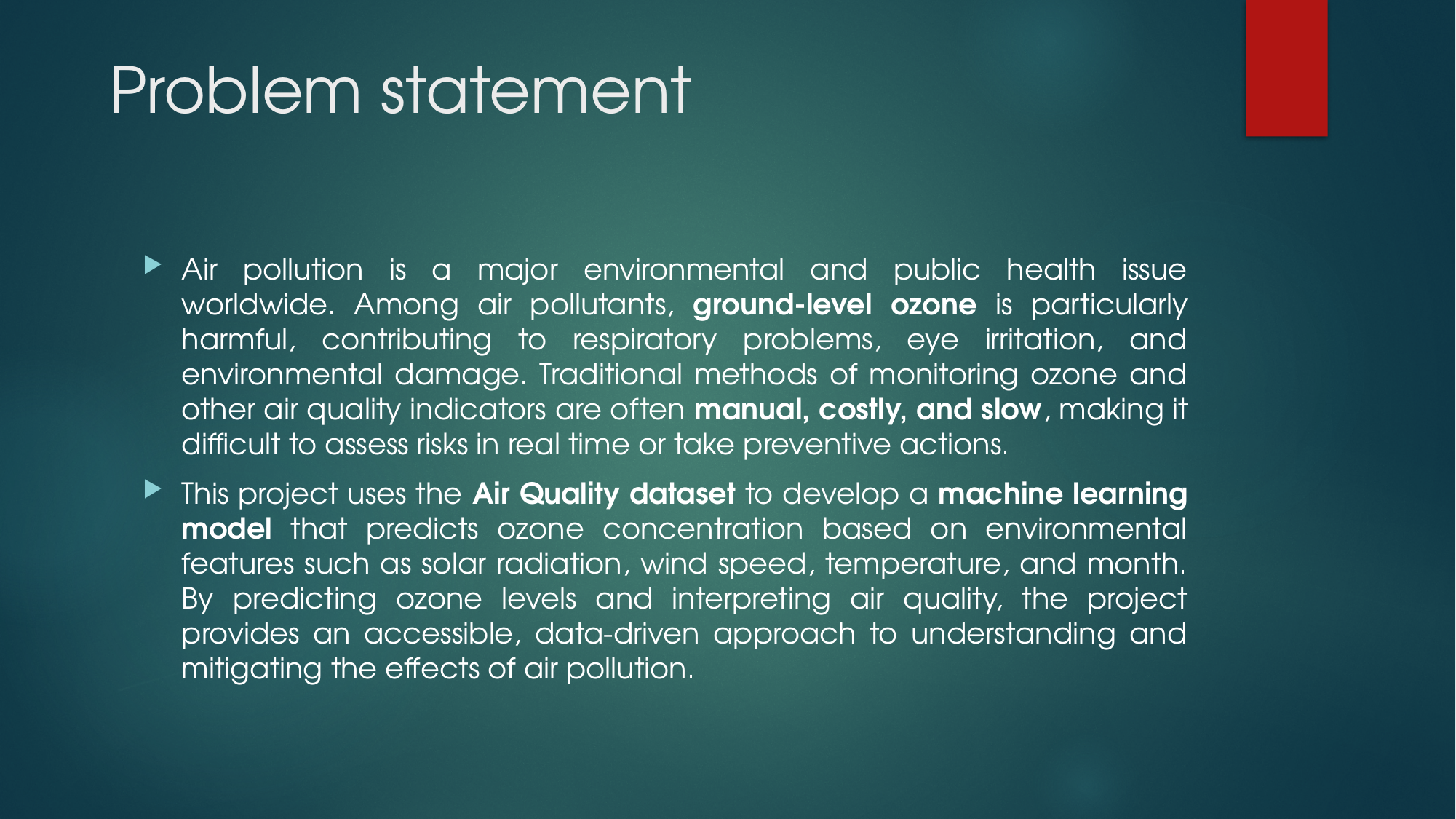

# Problem statement
Air pollution is a major environmental and public health issue worldwide. Among air pollutants, ground-level ozone is particularly harmful, contributing to respiratory problems, eye irritation, and environmental damage. Traditional methods of monitoring ozone and other air quality indicators are often manual, costly, and slow, making it difficult to assess risks in real time or take preventive actions.
This project uses the Air Quality dataset to develop a machine learning model that predicts ozone concentration based on environmental features such as solar radiation, wind speed, temperature, and month. By predicting ozone levels and interpreting air quality, the project provides an accessible, data-driven approach to understanding and mitigating the effects of air pollution.